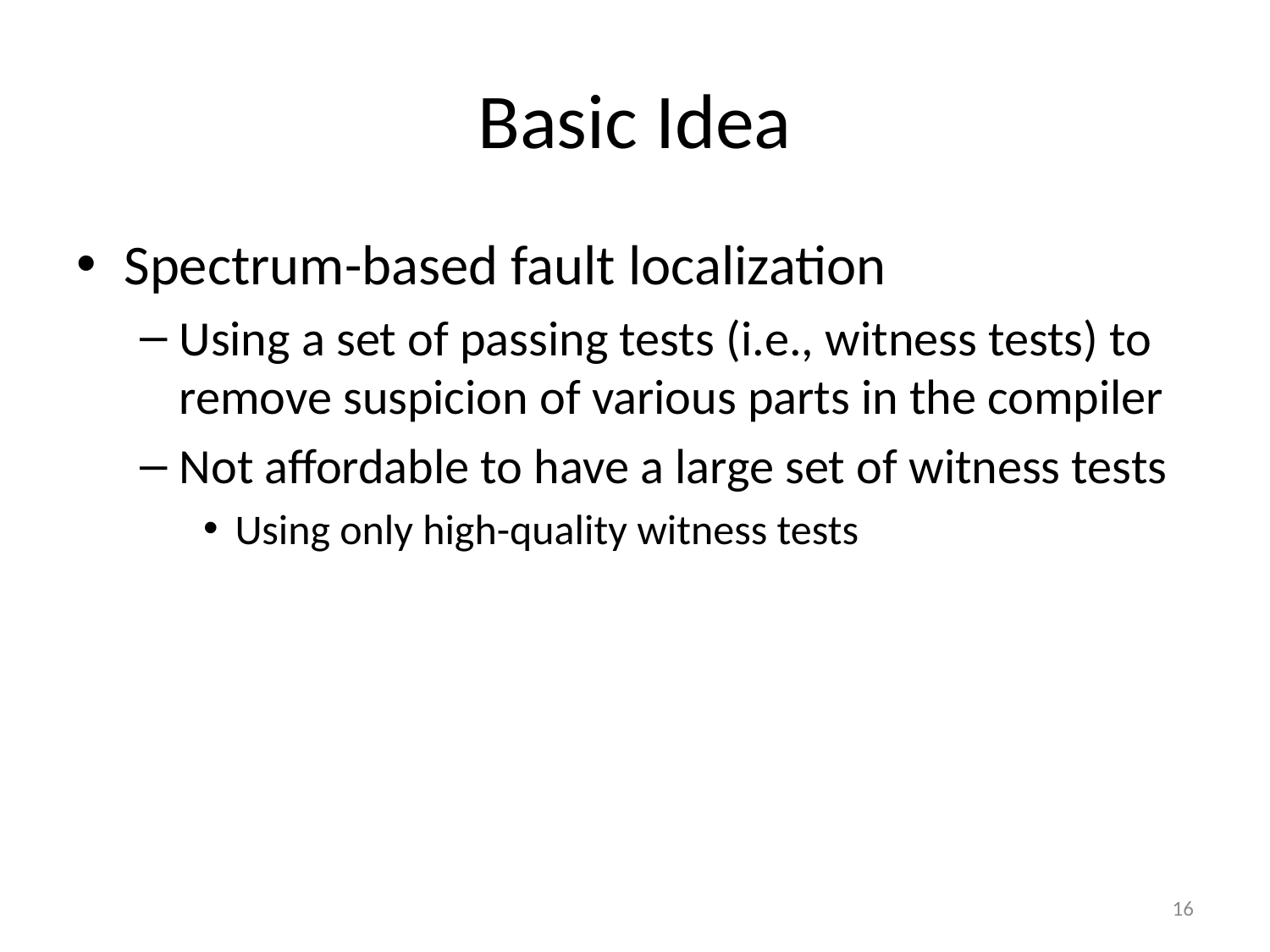

# Basic Idea
Spectrum-based fault localization
Using a set of passing tests (i.e., witness tests) to remove suspicion of various parts in the compiler
Not affordable to have a large set of witness tests
Using only high-quality witness tests
16